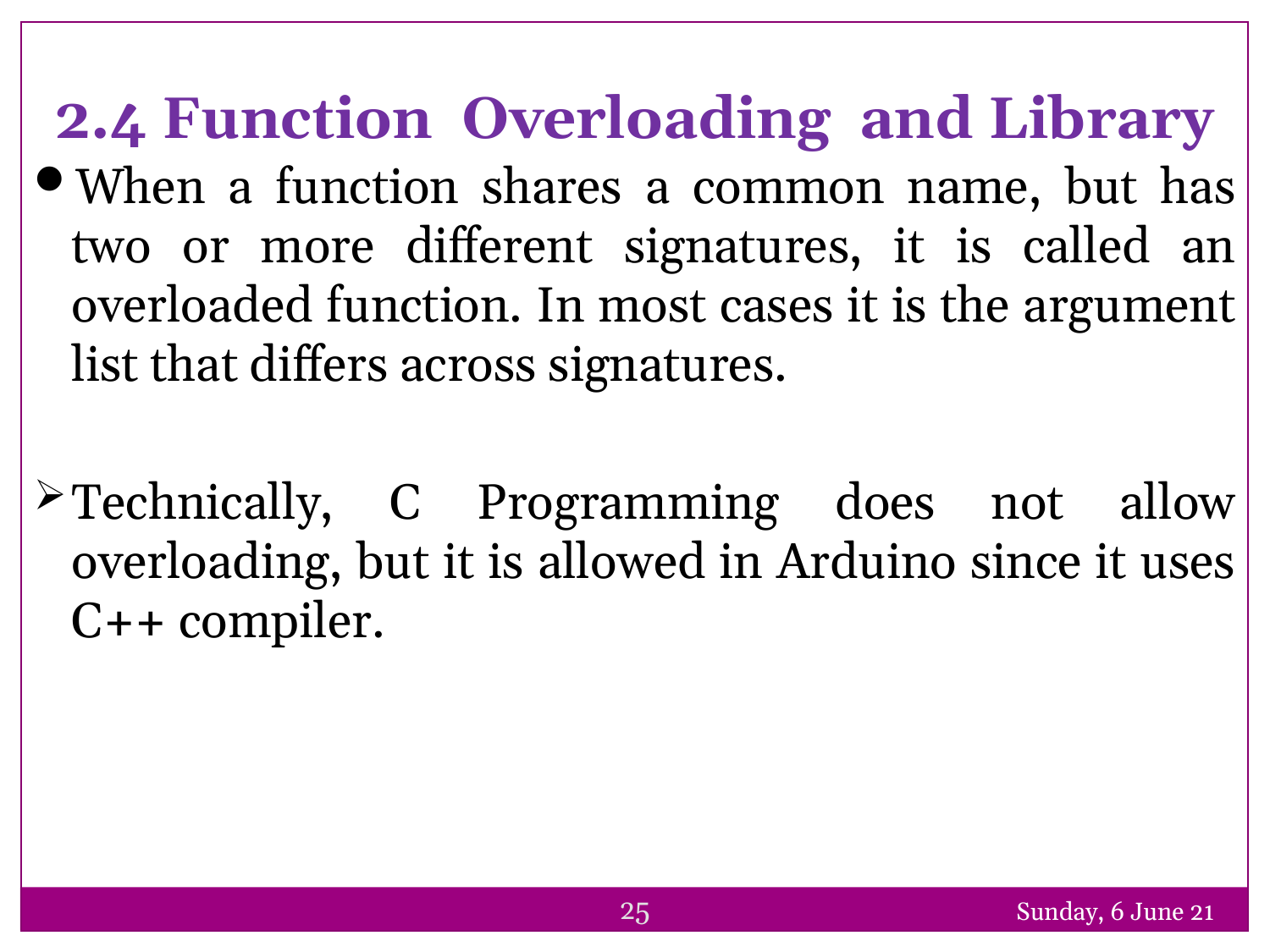

2.4 Function  Overloading  and Library

When a function shares a common name, but has two or more different signatures, it is called an overloaded function. In most cases it is the argument list that differs across signatures.

Technically, C Programming does not allow overloading, but it is allowed in Arduino since it uses C++ compiler.

25
Sunday, 6 June 21